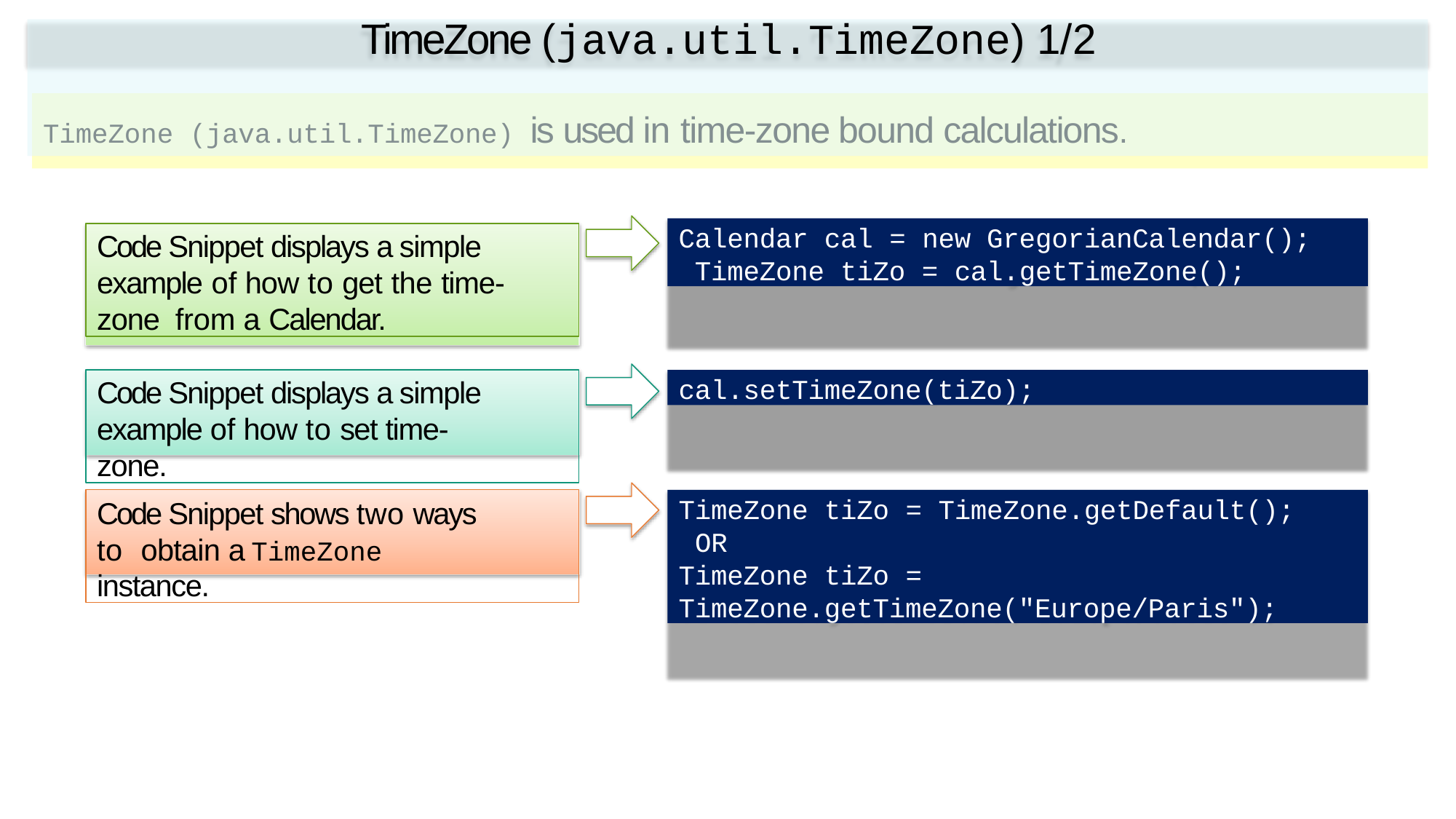

# TimeZone (java.util.TimeZone) 1/2

TimeZone (java.util.TimeZone) is used in time-zone bound calculations.

Calendar cal = new GregorianCalendar();  TimeZone tiZo = cal.getTimeZone();

Code Snippet displays a simple  example of how to get the time-zone  from a Calendar.

Code Snippet displays a simple  example of how to set time-zone.
cal.setTimeZone(tiZo);

Code Snippet shows two ways to  obtain a TimeZone instance.
TimeZone tiZo = TimeZone.getDefault();  OR
TimeZone tiZo =  TimeZone.getTimeZone("Europe/Paris");
Fundamental Programming in Java -Session 13 / Slide 43
© Aptech Ltd.